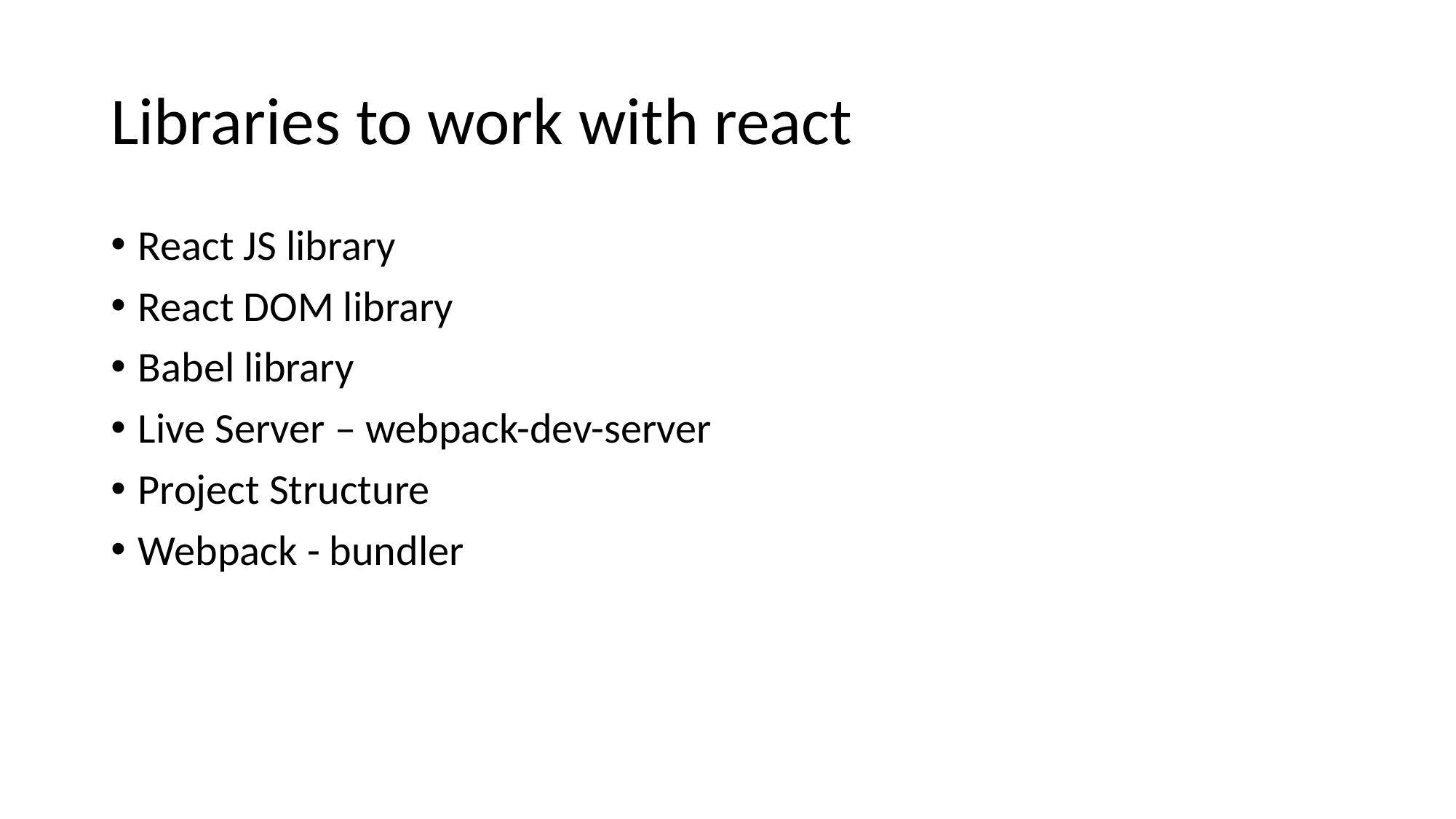

# Libraries to work with react
React JS library
React DOM library
Babel library
Live Server – webpack-dev-server
Project Structure
Webpack - bundler